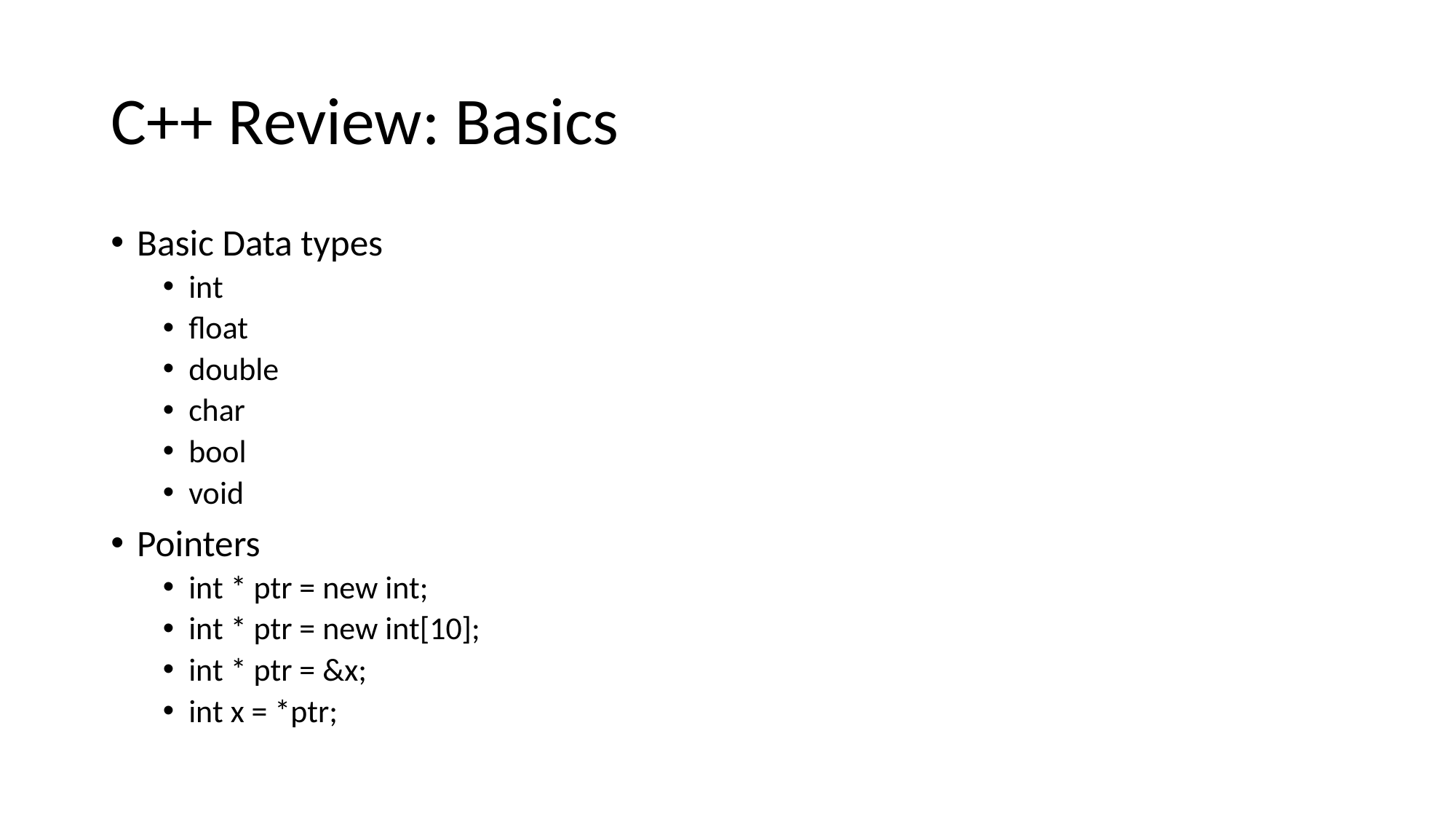

# C++ Review: Basics
Basic Data types
int
float
double
char
bool
void
Pointers
int * ptr = new int;
int * ptr = new int[10];
int * ptr = &x;
int x = *ptr;
4